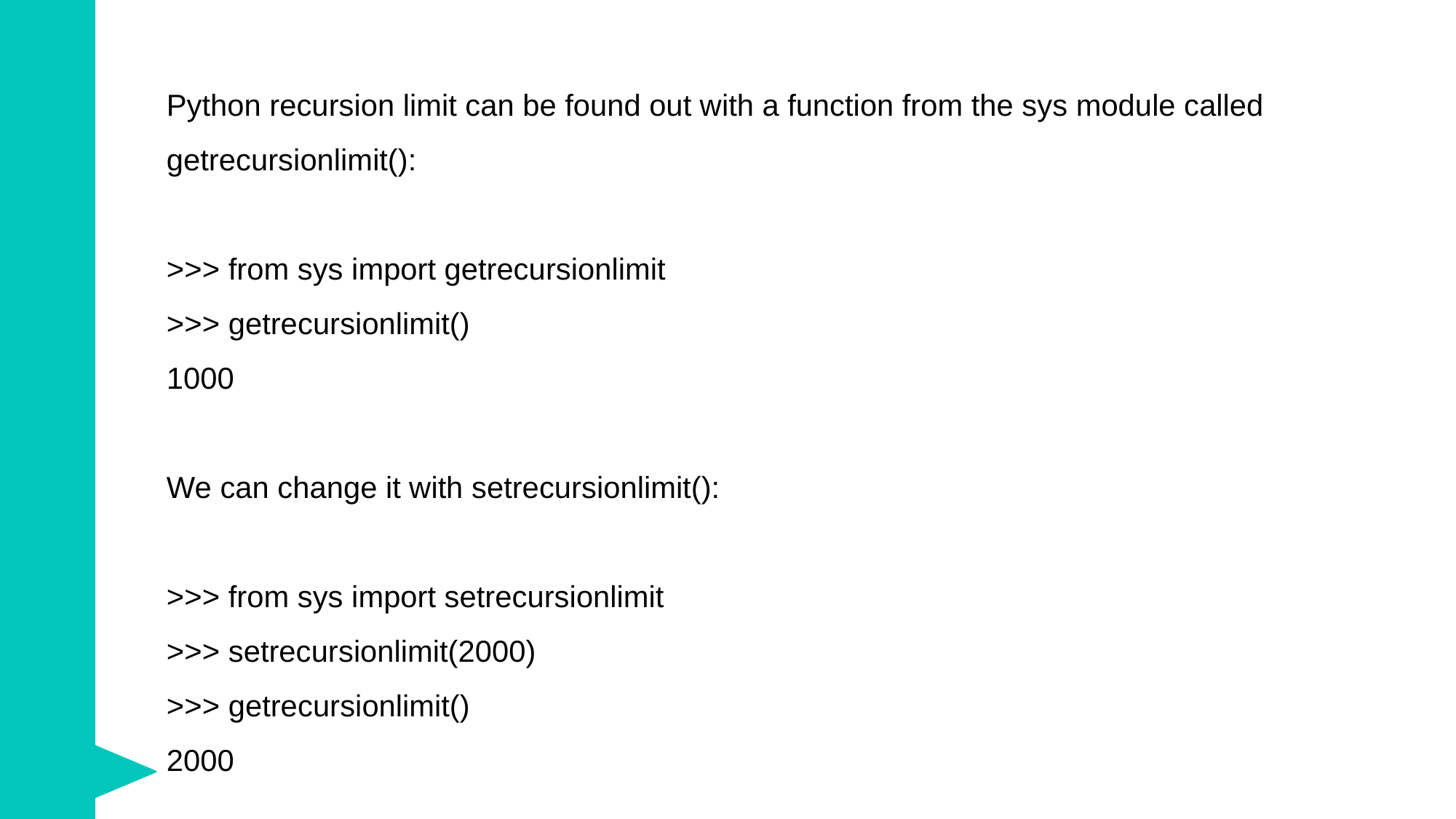

Python recursion limit can be found out with a function from the sys module called getrecursionlimit():

>>> from sys import getrecursionlimit
>>> getrecursionlimit()
1000

We can change it with setrecursionlimit():

>>> from sys import setrecursionlimit
>>> setrecursionlimit(2000)
>>> getrecursionlimit()
2000